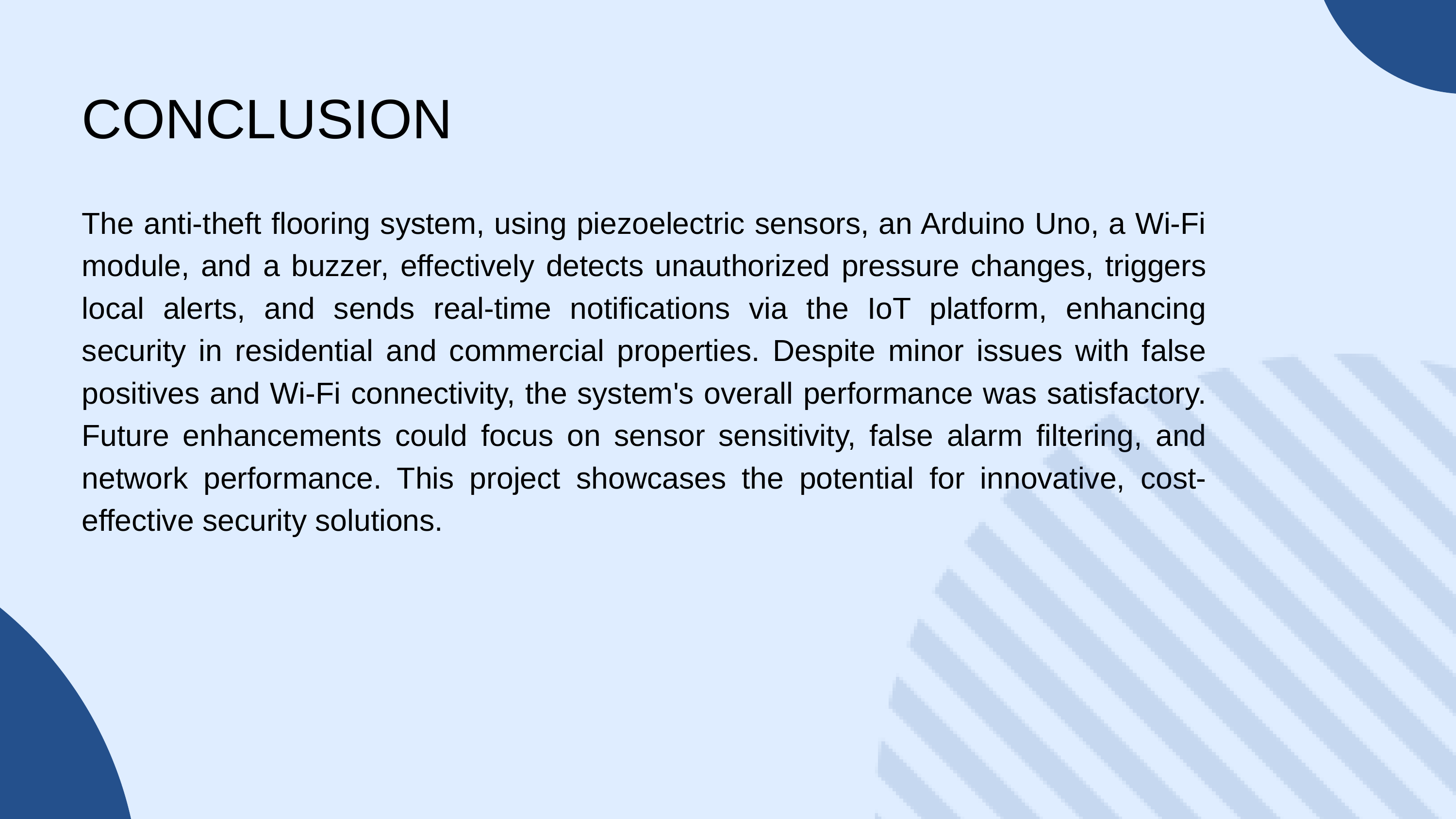

CONCLUSION
The anti-theft flooring system, using piezoelectric sensors, an Arduino Uno, a Wi-Fi module, and a buzzer, effectively detects unauthorized pressure changes, triggers local alerts, and sends real-time notifications via the IoT platform, enhancing security in residential and commercial properties. Despite minor issues with false positives and Wi-Fi connectivity, the system's overall performance was satisfactory. Future enhancements could focus on sensor sensitivity, false alarm filtering, and network performance. This project showcases the potential for innovative, cost-effective security solutions.